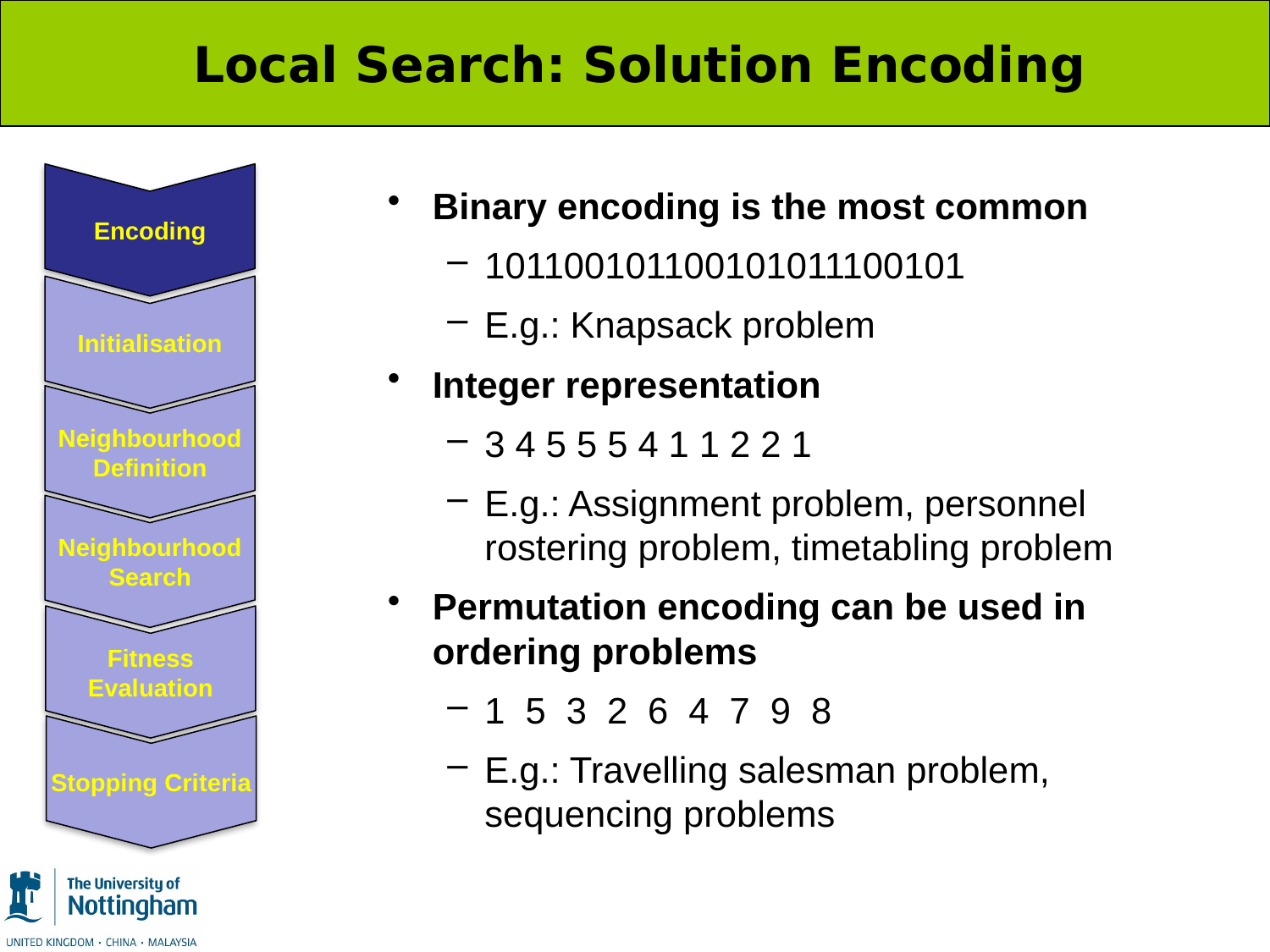

# Local Search: Solution Encoding
Encoding
Initialisation
Neighbourhood Definition
Neighbourhood Search
Fitness Evaluation
Stopping Criteria
Binary encoding is the most common
101100101100101011100101
E.g.: Knapsack problem
Integer representation
3 4 5 5 5 4 1 1 2 2 1
E.g.: Assignment problem, personnel rostering problem, timetabling problem
Permutation encoding can be used in ordering problems
1  5  3  2  6  4  7  9  8
E.g.: Travelling salesman problem, sequencing problems
33